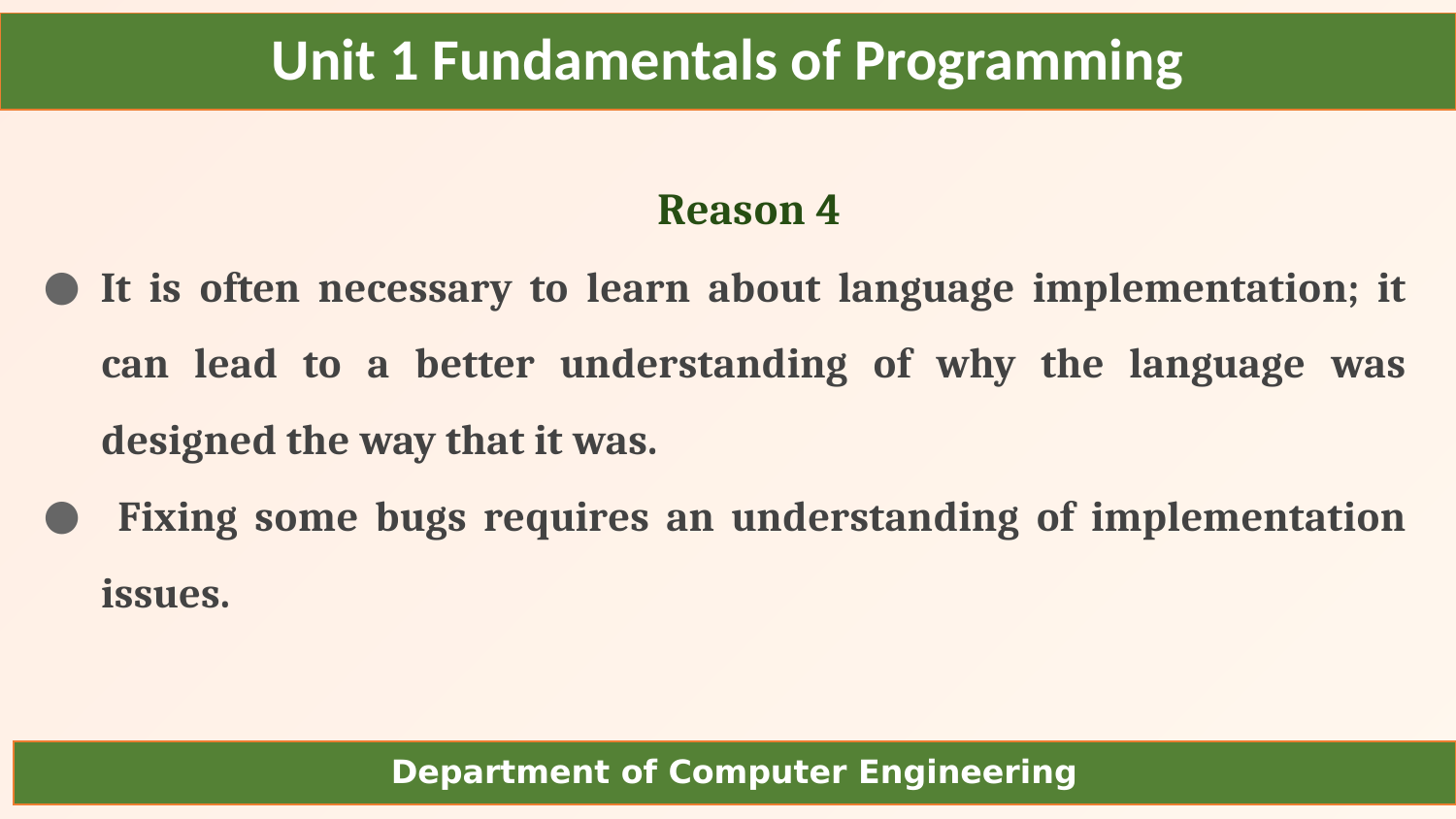

Unit 1 Fundamentals of Programming
Reason 4
It is often necessary to learn about language implementation; it can lead to a better understanding of why the language was designed the way that it was.
 Fixing some bugs requires an understanding of implementation issues.

Department of Computer Engineering